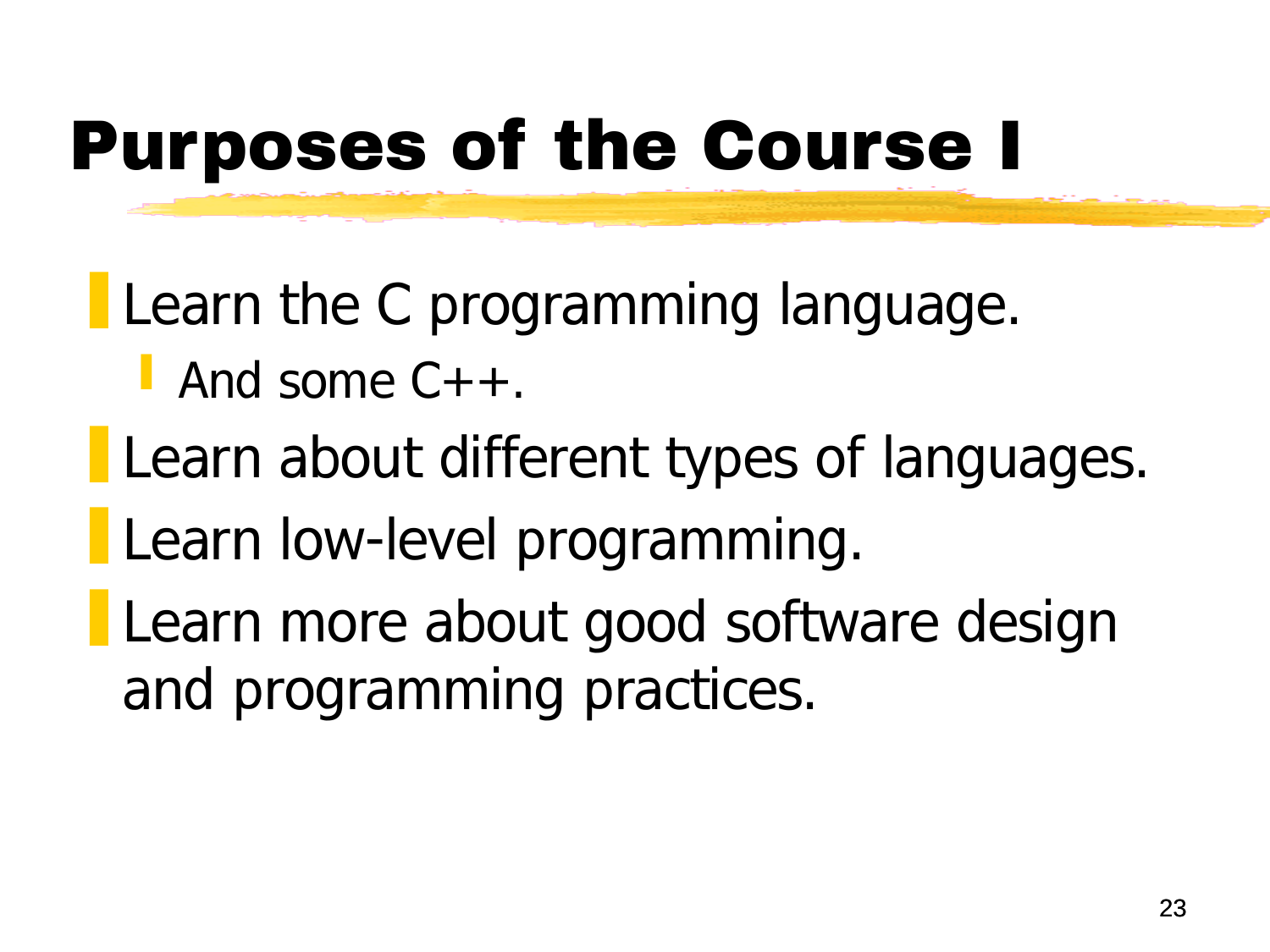

# Purposes of the Course I
Learn the C programming language.
And some C++.
Learn about different types of languages.
Learn low-level programming.
Learn more about good software design and programming practices.
23
23